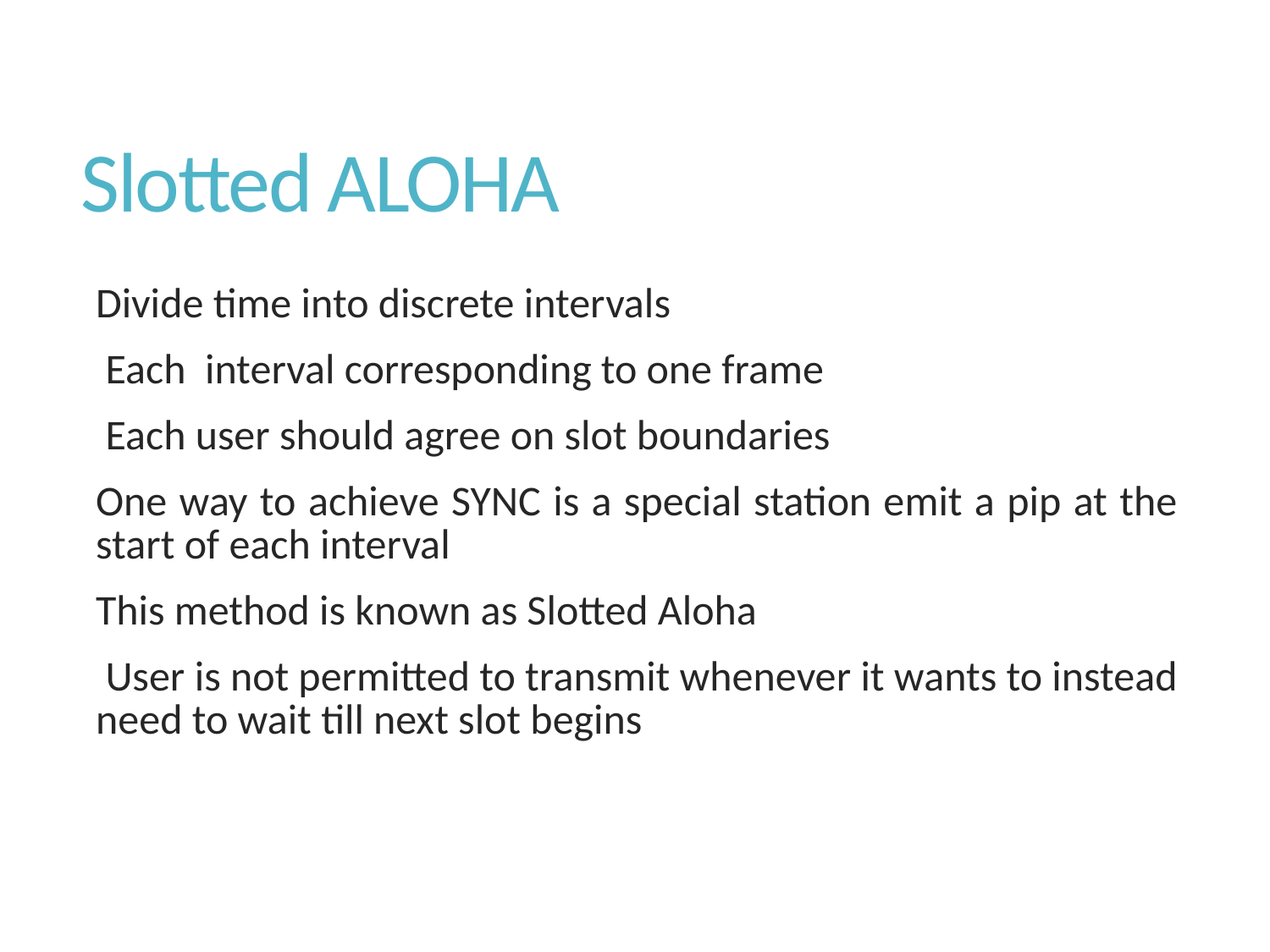

# Slotted ALOHA
Divide time into discrete intervals
 Each  interval corresponding to one frame
 Each user should agree on slot boundaries
One way to achieve SYNC is a special station emit a pip at the start of each interval
This method is known as Slotted Aloha
 User is not permitted to transmit whenever it wants to instead need to wait till next slot begins